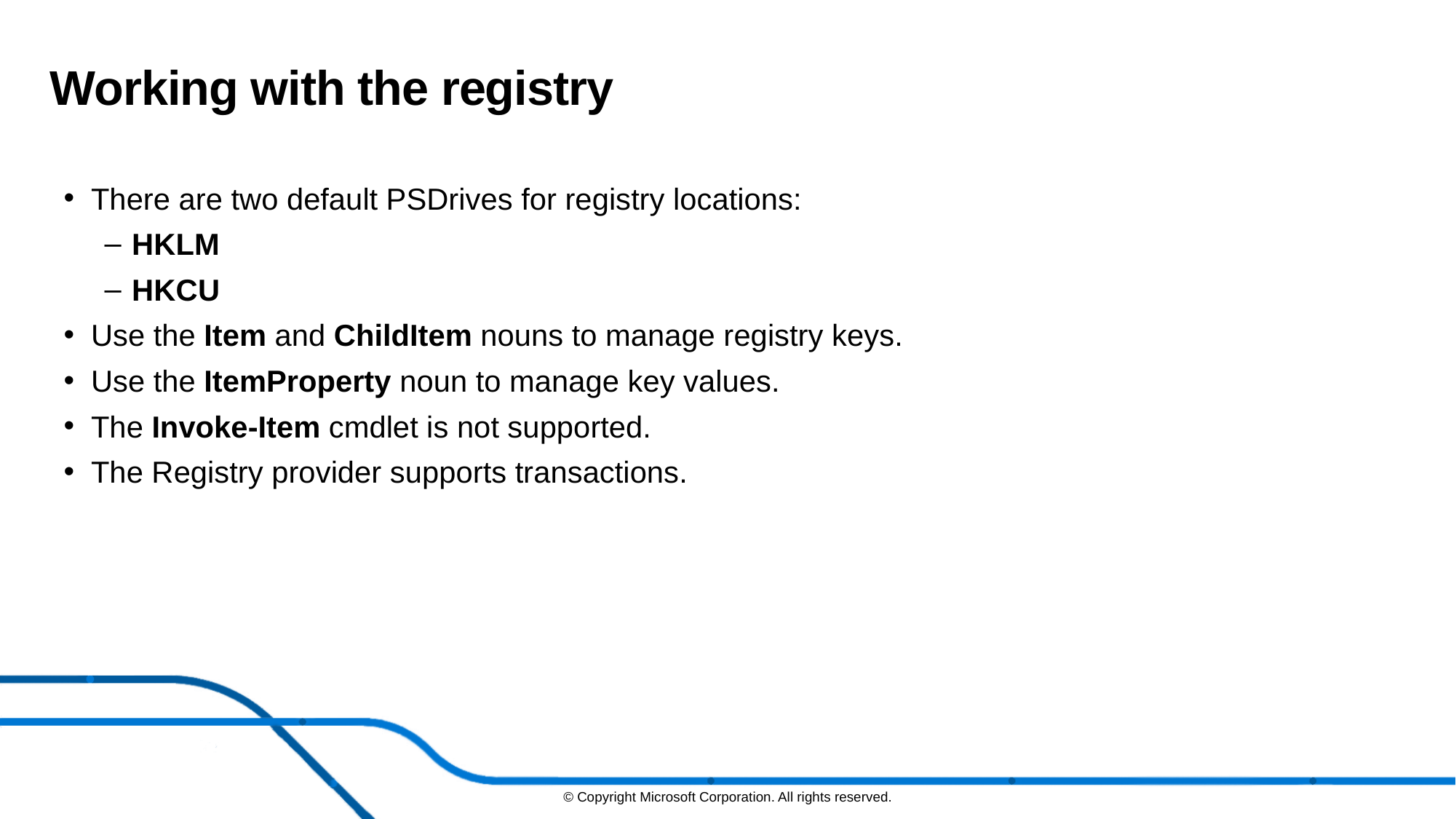

# Working with the registry
There are two default PSDrives for registry locations:
HKLM
HKCU
Use the Item and ChildItem nouns to manage registry keys.
Use the ItemProperty noun to manage key values.
The Invoke-Item cmdlet is not supported.
The Registry provider supports transactions.